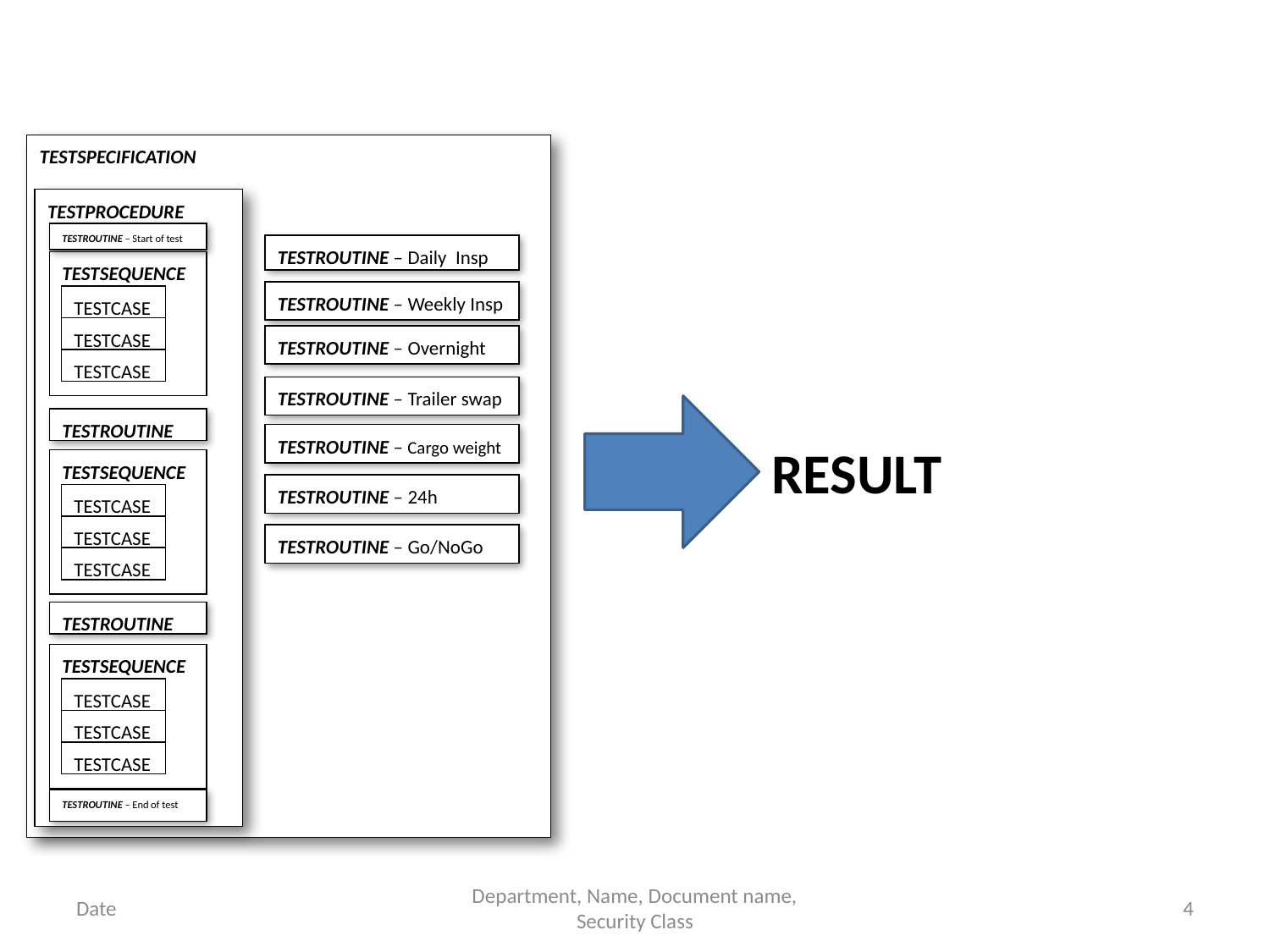

TESTSPECIFICATION
TESTPROCEDURE
TESTROUTINE – Start of test
TESTROUTINE – Daily  Insp
TESTSEQUENCE
TESTCASE
TESTCASE
TESTCASE
TESTROUTINE – Weekly Insp
TESTROUTINE – Overnight
TESTROUTINE – Trailer swap

TESTROUTINE
TESTROUTINE – Cargo weight
RESULT
TESTSEQUENCE
TESTCASE
TESTCASE
TESTCASE
TESTROUTINE – 24h
TESTROUTINE – Go/NoGo
TESTROUTINE
TESTSEQUENCE
TESTCASE
TESTCASE
TESTCASE
TESTROUTINE – End of test
Department, Name, Document name, Security Class
4
Date